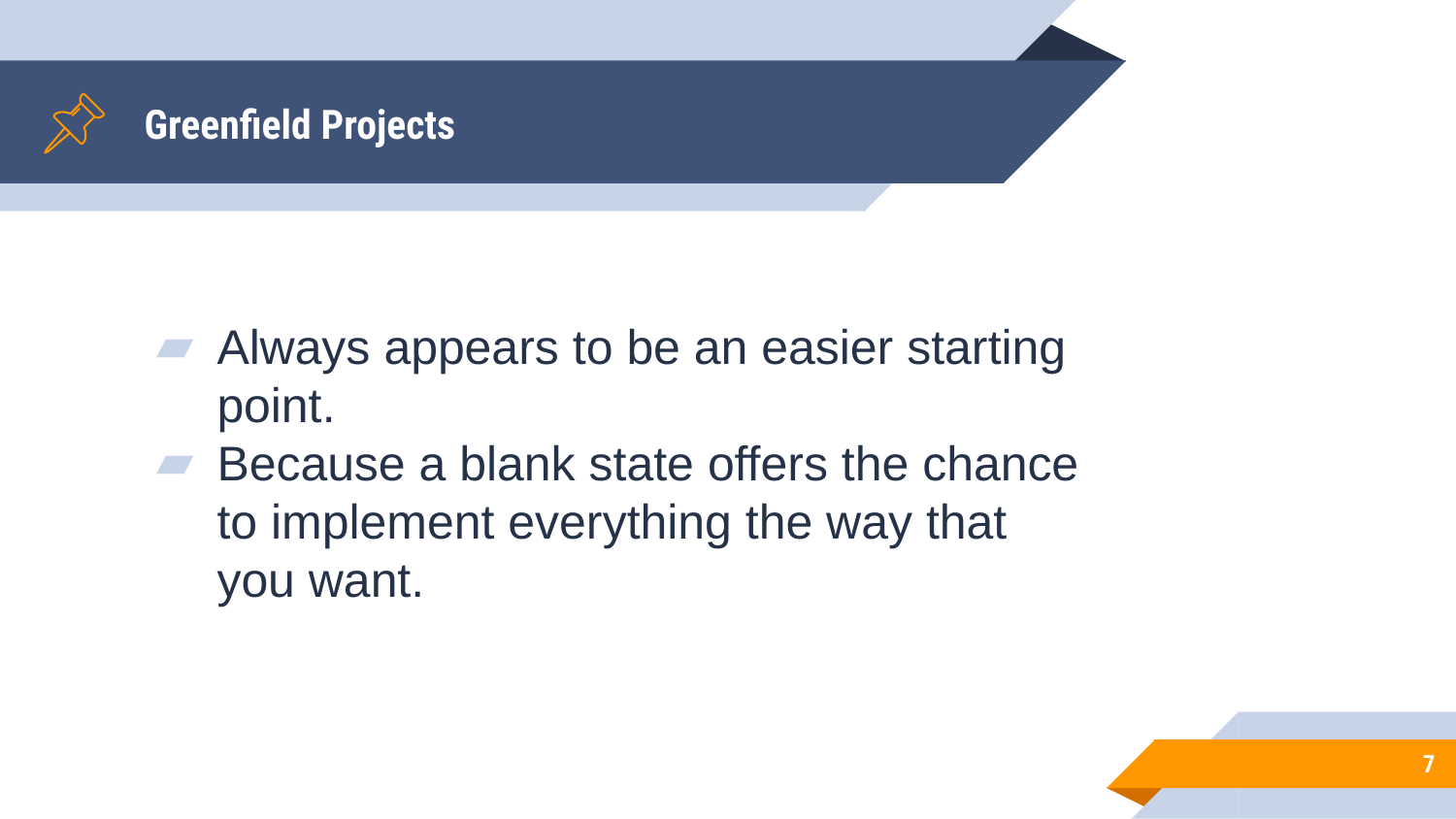

# Greenfield Projects

Always appears to be an easier starting point.
Because a blank state offers the chance to implement everything the way that you want.
7